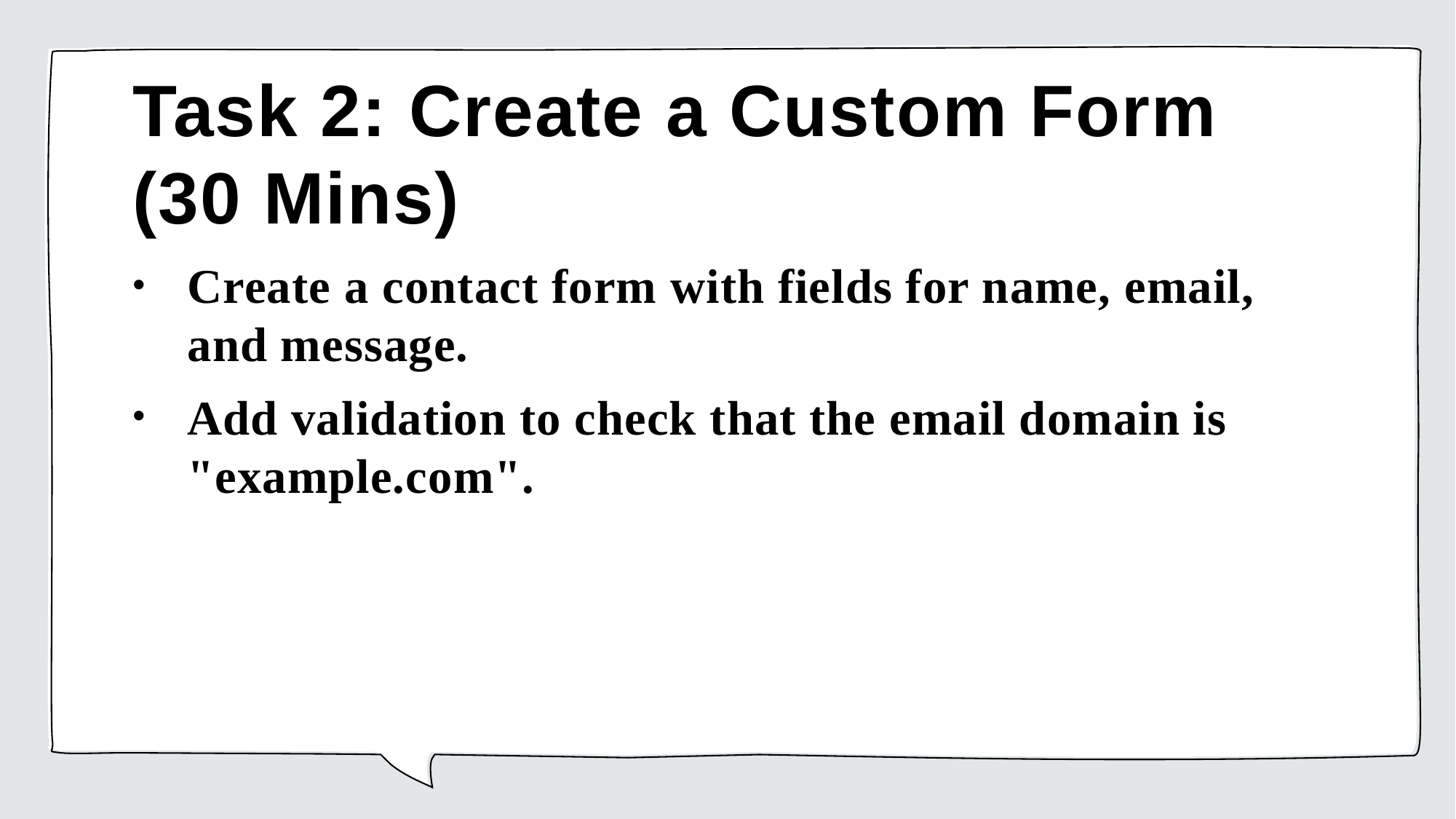

# Task 2: Create a Custom Form (30 Mins)
Create a contact form with fields for name, email, and message.
Add validation to check that the email domain is "example.com".